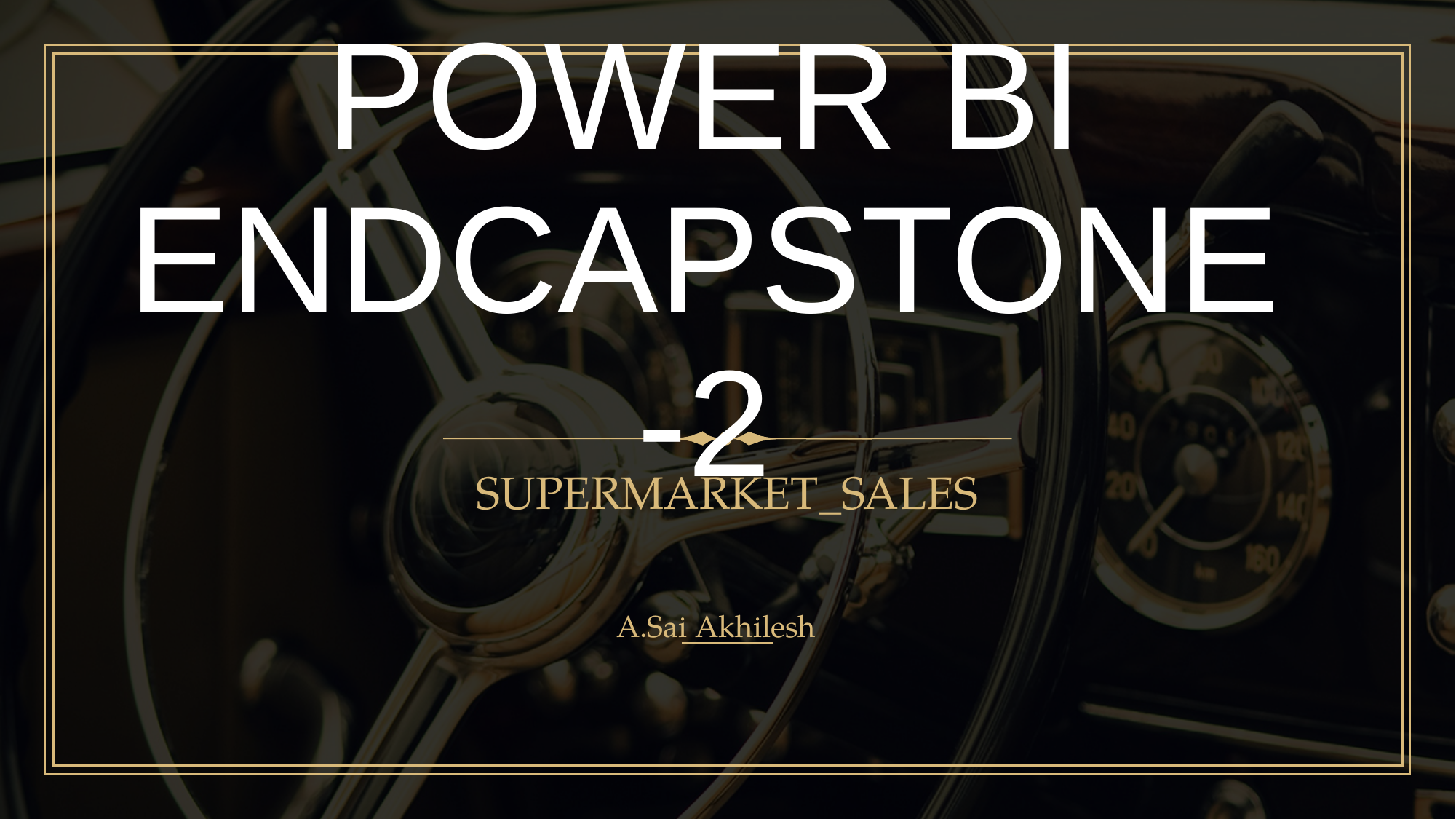

# POWER BI ENDCAPSTONE-2
SUPERMARKET_SALES
A.Sai Akhilesh